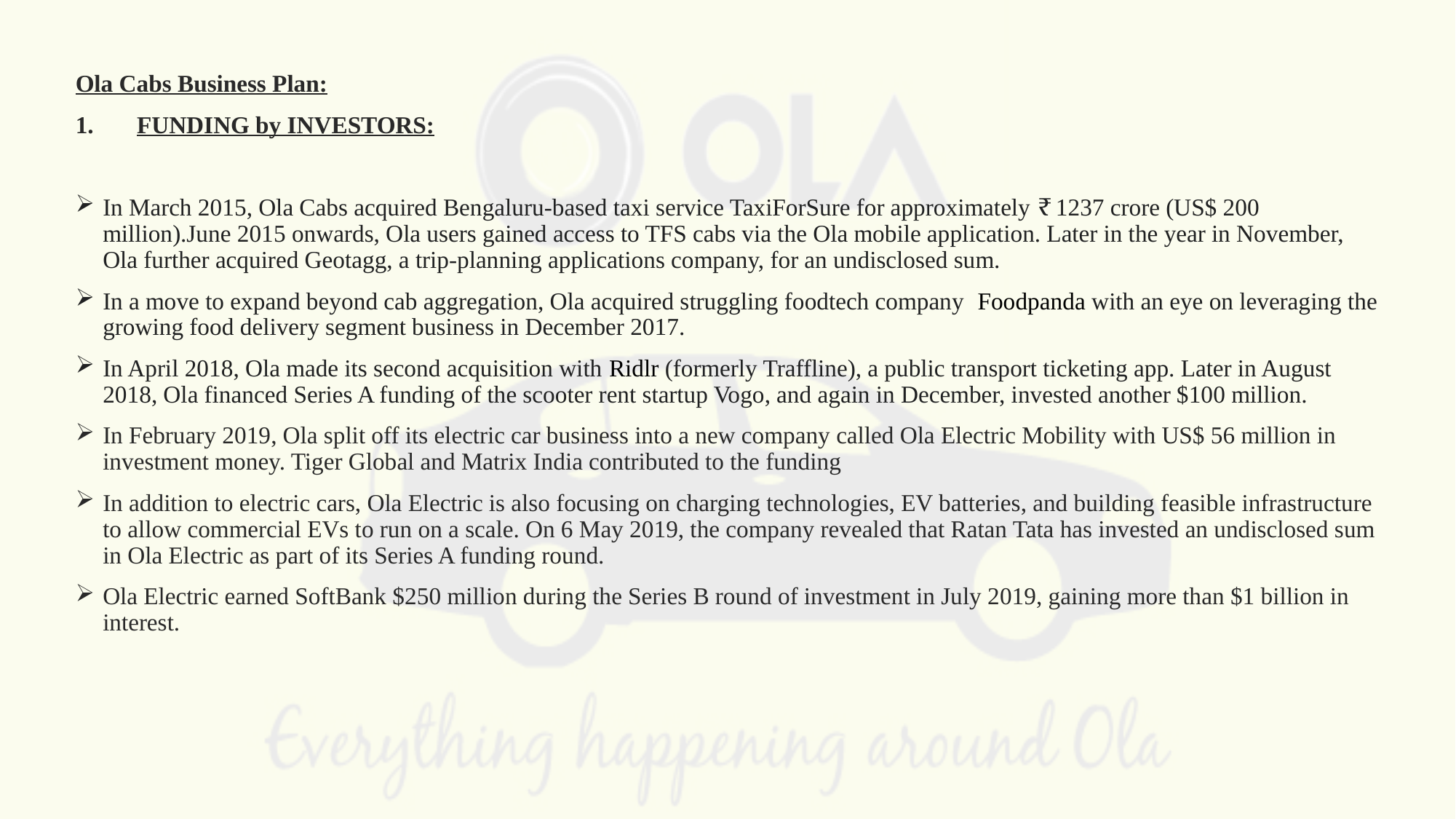

#
Ola Cabs Business Plan:
FUNDING by INVESTORS:

In March 2015, Ola Cabs acquired Bengaluru-based taxi service TaxiForSure for approximately ₹ 1237 crore (US$ 200 million).June 2015 onwards, Ola users gained access to TFS cabs via the Ola mobile application. Later in the year in November, Ola further acquired Geotagg, a trip-planning applications company, for an undisclosed sum.
In a move to expand beyond cab aggregation, Ola acquired struggling foodtech company  Foodpanda with an eye on leveraging the growing food delivery segment business in December 2017.
In April 2018, Ola made its second acquisition with Ridlr (formerly Traffline), a public transport ticketing app. Later in August 2018, Ola financed Series A funding of the scooter rent startup Vogo, and again in December, invested another $100 million.
In February 2019, Ola split off its electric car business into a new company called Ola Electric Mobility with US$ 56 million in investment money. Tiger Global and Matrix India contributed to the funding
In addition to electric cars, Ola Electric is also focusing on charging technologies, EV batteries, and building feasible infrastructure to allow commercial EVs to run on a scale. On 6 May 2019, the company revealed that Ratan Tata has invested an undisclosed sum in Ola Electric as part of its Series A funding round.
Ola Electric earned SoftBank $250 million during the Series B round of investment in July 2019, gaining more than $1 billion in interest.